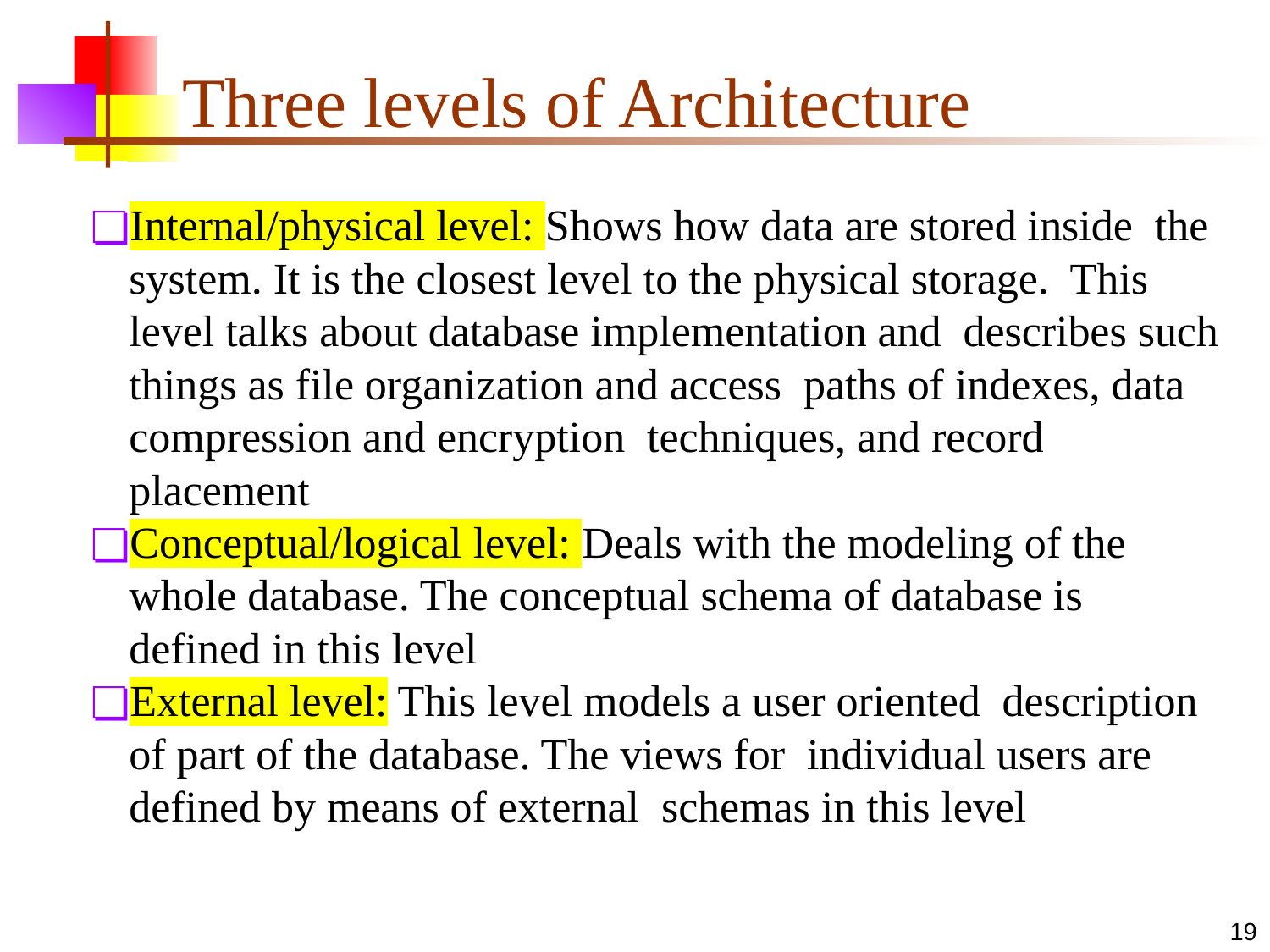

# Three levels of Architecture
Internal/physical level: Shows how data are stored inside  the system. It is the closest level to the physical storage.  This level talks about database implementation and  describes such things as file organization and access  paths of indexes, data compression and encryption  techniques, and record	placement
Conceptual/logical level: Deals with the modeling of the  whole database. The conceptual schema of database is  defined in this level
External level: This level models a user oriented  description of part of the database. The views for  individual users are defined by means of external  schemas in this level

19